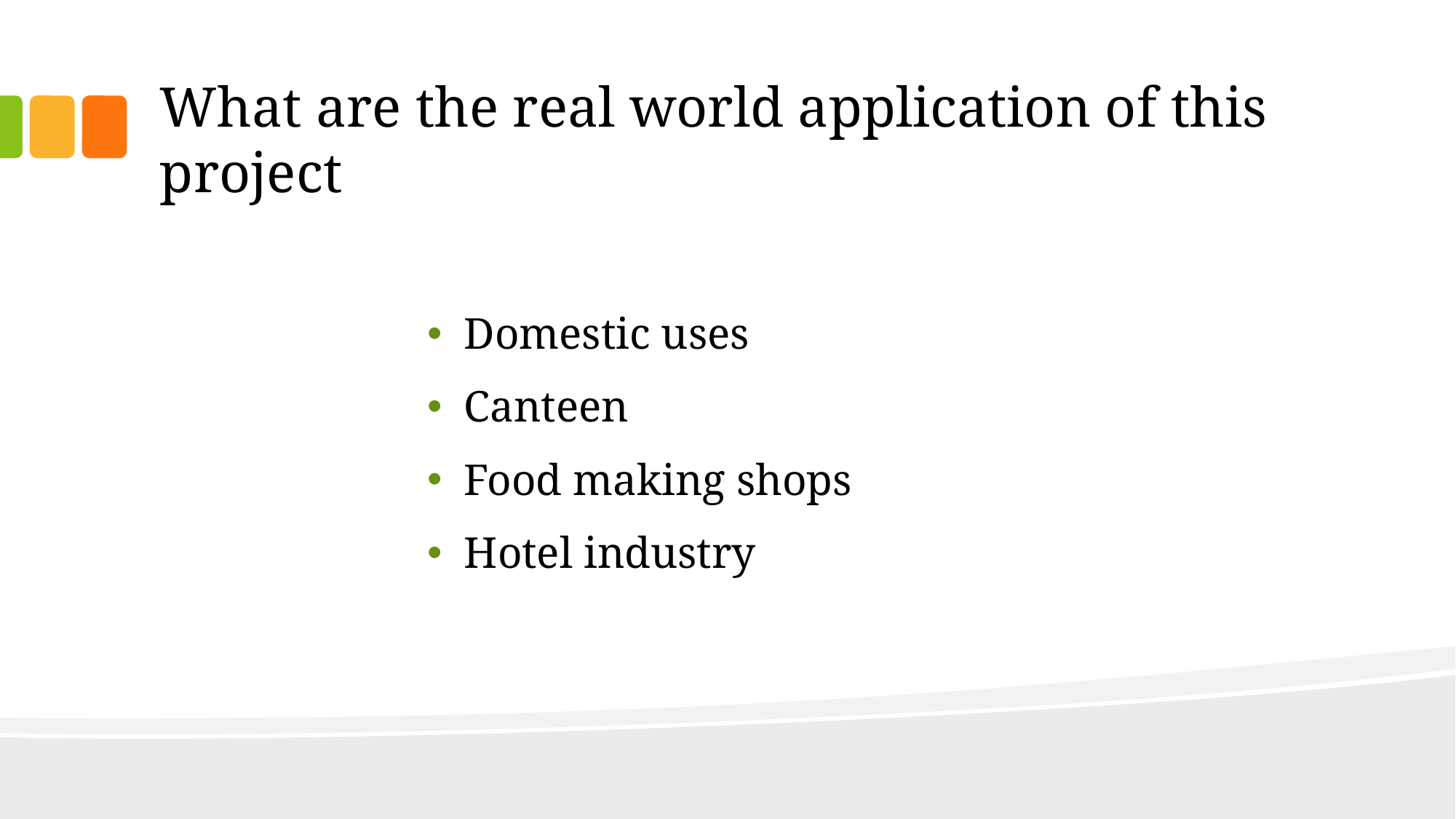

# What are the real world application of this project
Domestic uses
Canteen
Food making shops
Hotel industry